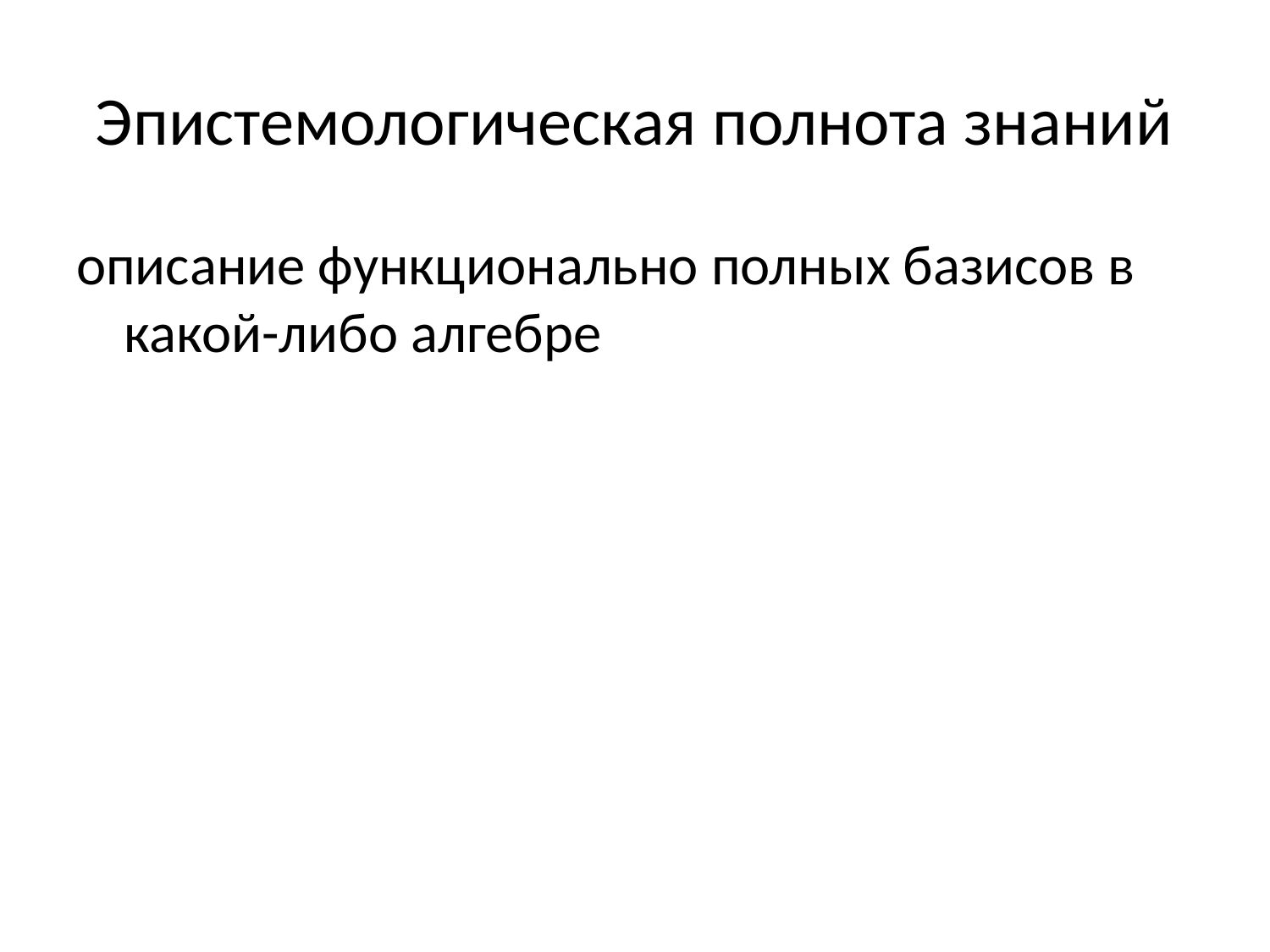

# Эпистемологическая полнота знаний
описание функционально полных базисов в какой-либо алгебре